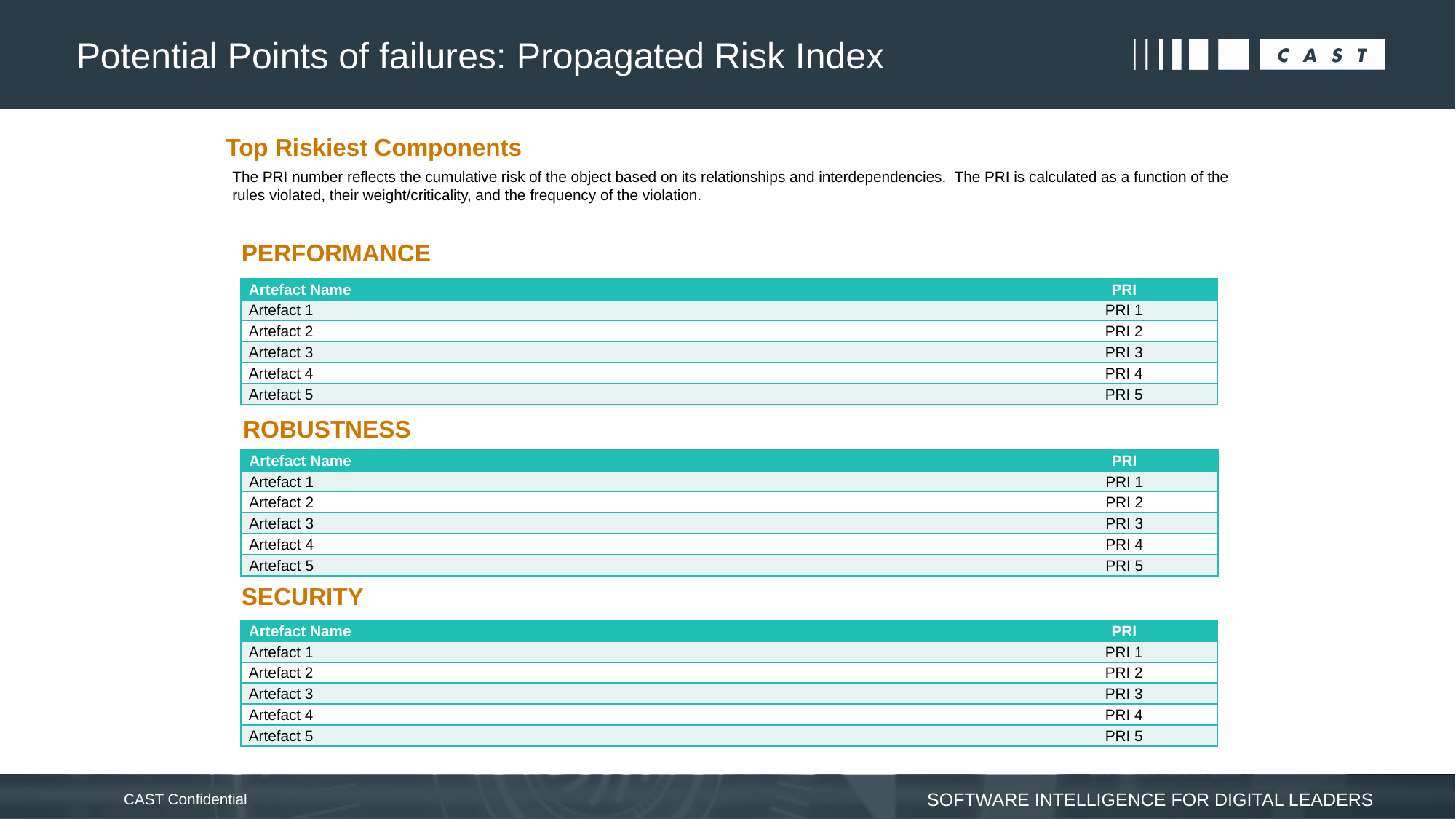

# Potential Points of failures: Propagated Risk Index
Top Riskiest Components
The PRI number reflects the cumulative risk of the object based on its relationships and interdependencies.  The PRI is calculated as a function of the rules violated, their weight/criticality, and the frequency of the violation.
PERFORMANCE
| Artefact Name | PRI |
| --- | --- |
| Artefact 1 | PRI 1 |
| Artefact 2 | PRI 2 |
| Artefact 3 | PRI 3 |
| Artefact 4 | PRI 4 |
| Artefact 5 | PRI 5 |
ROBUSTNESS
| Artefact Name | PRI |
| --- | --- |
| Artefact 1 | PRI 1 |
| Artefact 2 | PRI 2 |
| Artefact 3 | PRI 3 |
| Artefact 4 | PRI 4 |
| Artefact 5 | PRI 5 |
SECURITY
| Artefact Name | PRI |
| --- | --- |
| Artefact 1 | PRI 1 |
| Artefact 2 | PRI 2 |
| Artefact 3 | PRI 3 |
| Artefact 4 | PRI 4 |
| Artefact 5 | PRI 5 |